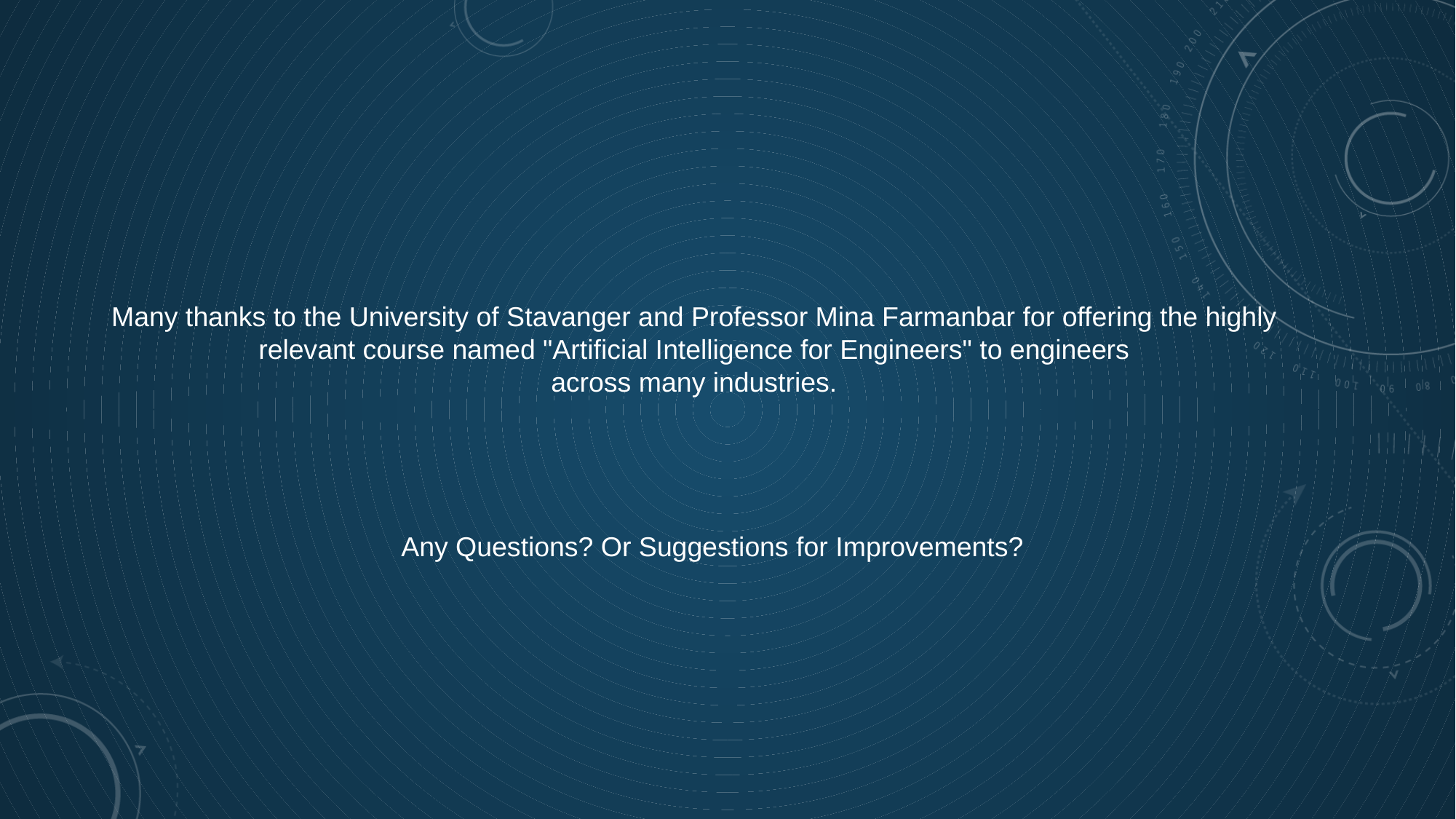

Many thanks to the University of Stavanger and Professor Mina Farmanbar for offering the highly
relevant course named "Artificial Intelligence for Engineers" to engineers
across many industries.
Any Questions? Or Suggestions for Improvements?